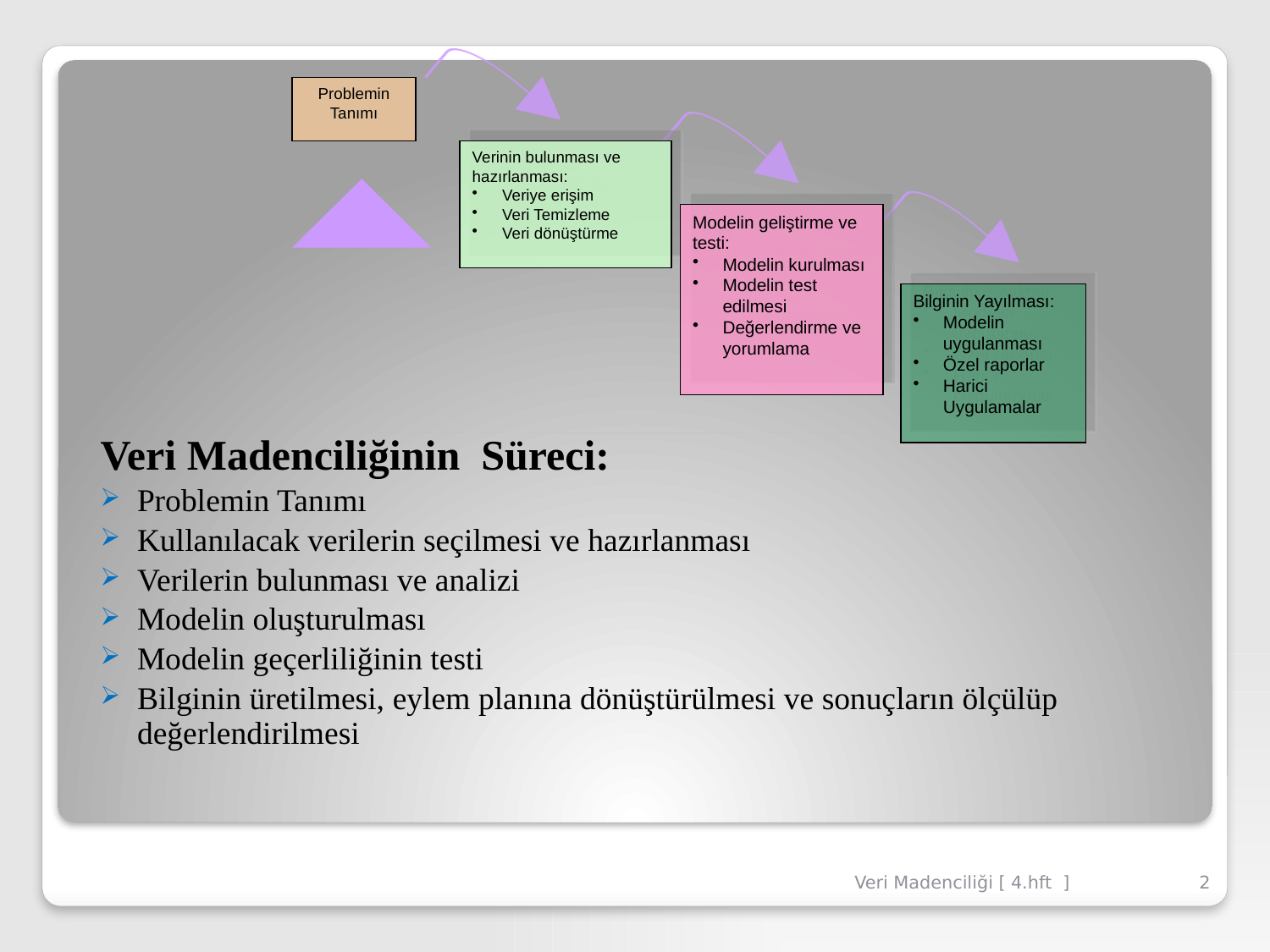

Verinin bulunması ve hazırlanması:
Veriye erişim
Veri Temizleme
Veri dönüştürme

Modelin geliştirme ve testi:
Modelin kurulması
Modelin test edilmesi
Değerlendirme ve yorumlama

Problemin Tanımı

Veri Madenciliğinin  Süreci:
Problemin Tanımı
Kullanılacak verilerin seçilmesi ve hazırlanması
Verilerin bulunması ve analizi
Modelin oluşturulması
Modelin geçerliliğinin testi
Bilginin üretilmesi, eylem planına dönüştürülmesi ve sonuçların ölçülüp değerlendirilmesi

Bilginin Yayılması:
Modelin uygulanması
Özel raporlar
Harici Uygulamalar

Veri Madenciliği [ 4.hft  ]
2